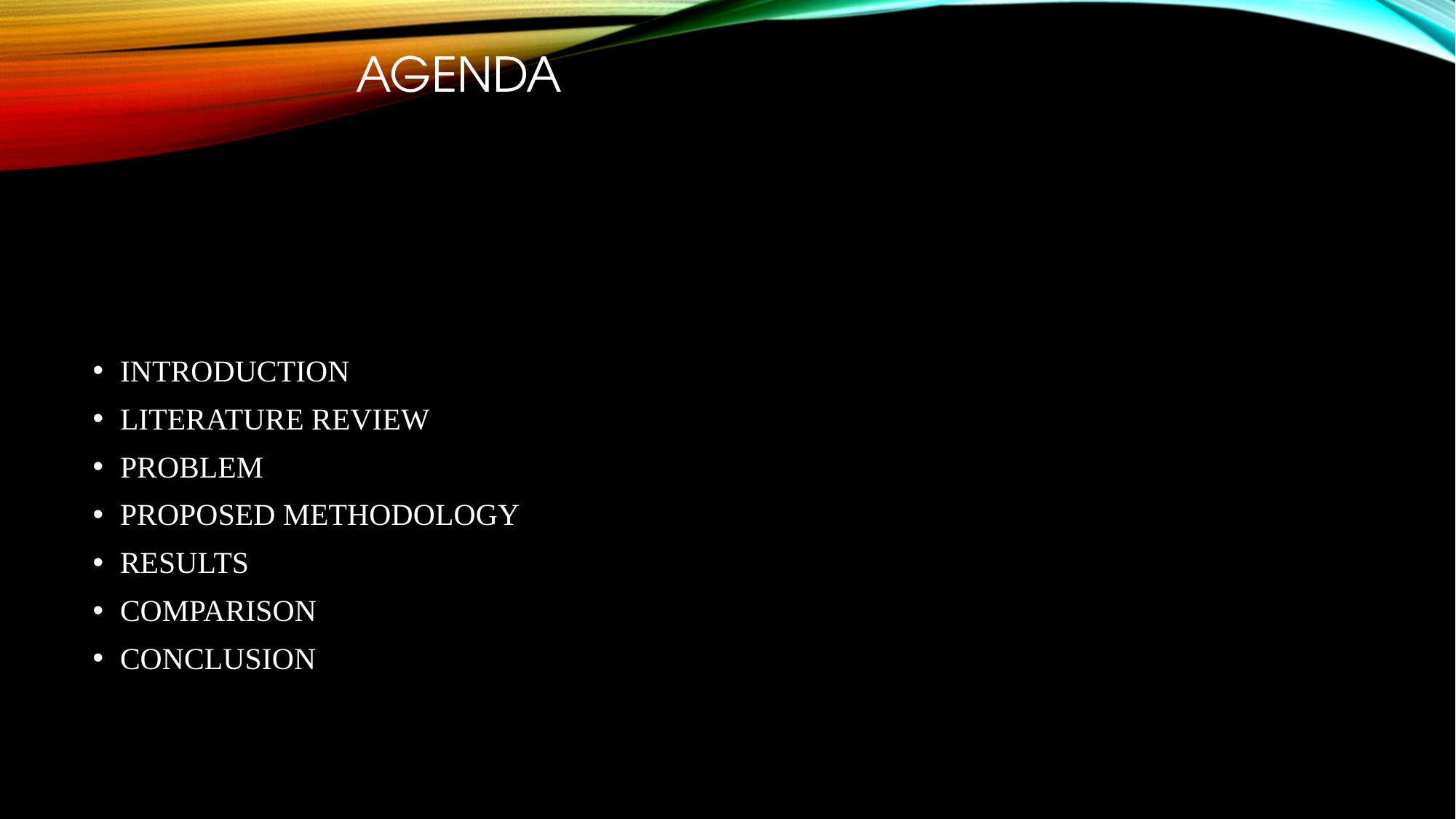

# Agenda

INTRODUCTION
LITERATURE REVIEW
PROBLEM
PROPOSED METHODOLOGY
RESULTS
COMPARISON
CONCLUSION